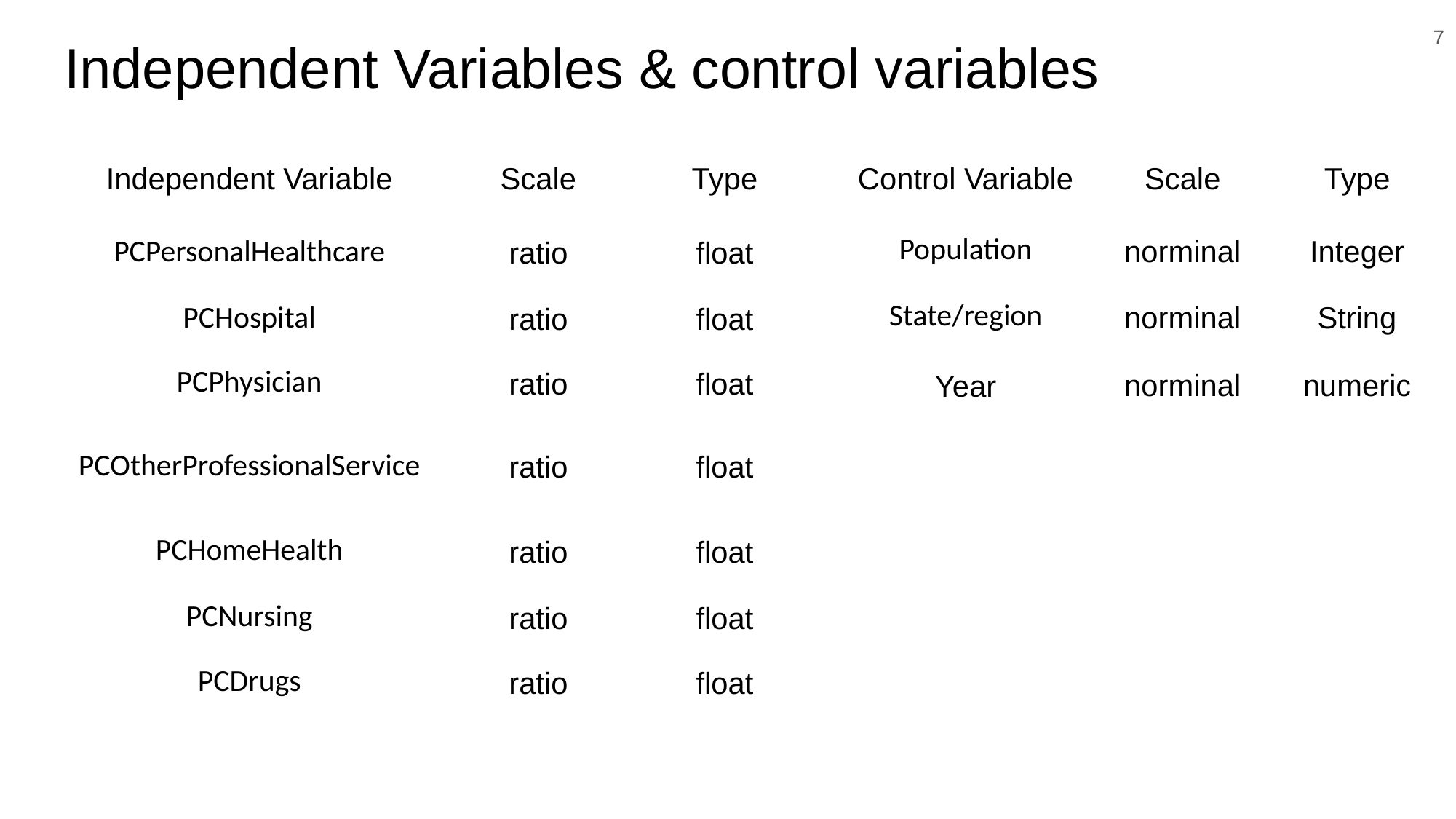

7
# Independent Variables & control variables
| Independent Variable | Scale | Type |
| --- | --- | --- |
| PCPersonalHealthcare | ratio | float |
| PCHospital | ratio | float |
| PCPhysician | ratio | float |
| PCOtherProfessionalService | ratio | float |
| PCHomeHealth | ratio | float |
| PCNursing | ratio | float |
| PCDrugs | ratio | float |
| Control Variable | Scale | Type |
| --- | --- | --- |
| Population | norminal | Integer |
| State/region | norminal | String |
| Year | norminal | numeric |